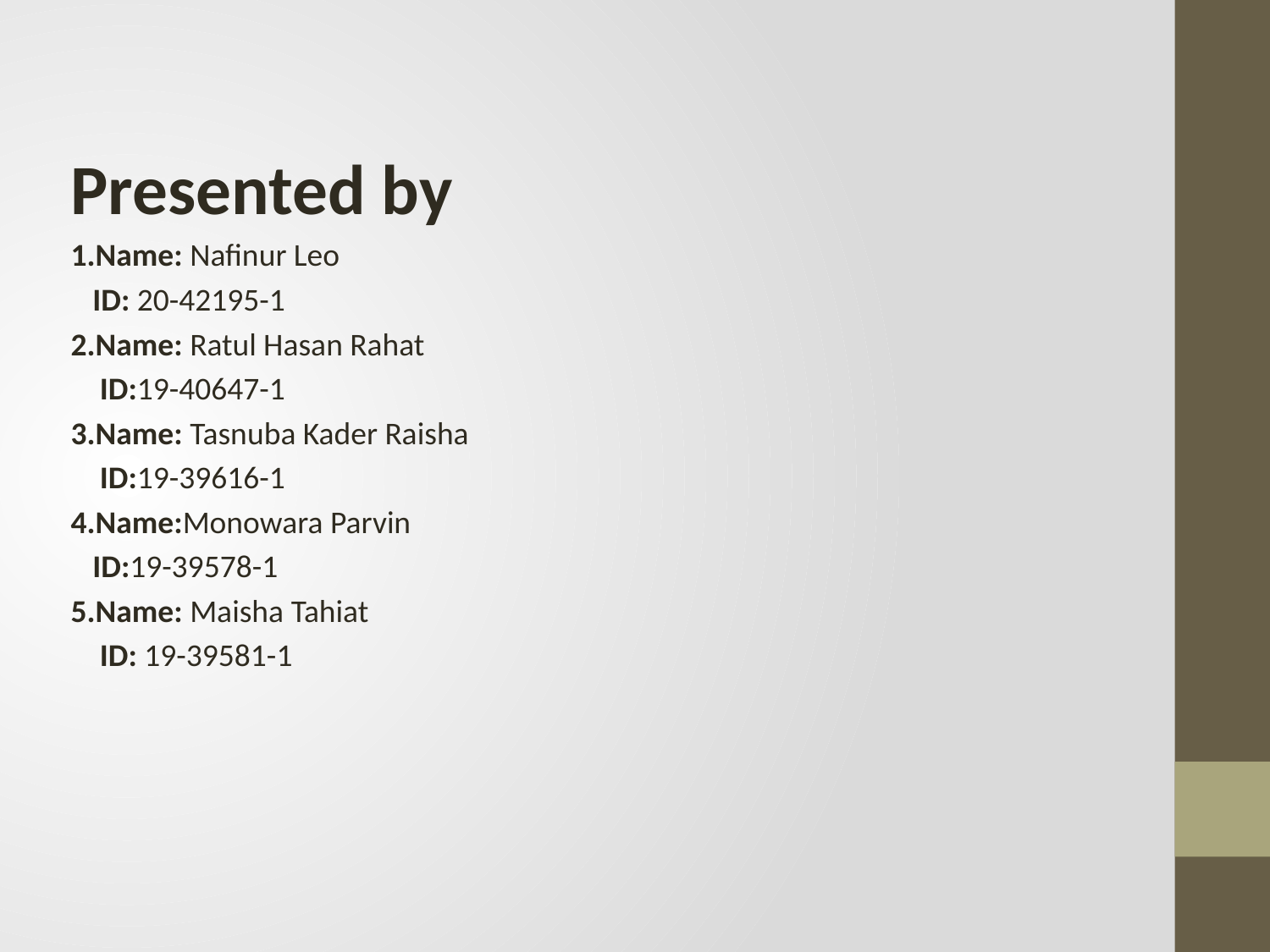

Presented by
1.Name: Nafinur Leo
   ID: 20-42195-1
2.Name: Ratul Hasan Rahat
    ID:19-40647-1
3.Name: Tasnuba Kader Raisha
    ID:19-39616-1
4.Name:Monowara Parvin
   ID:19-39578-1
5.Name: Maisha Tahiat
    ID: 19-39581-1